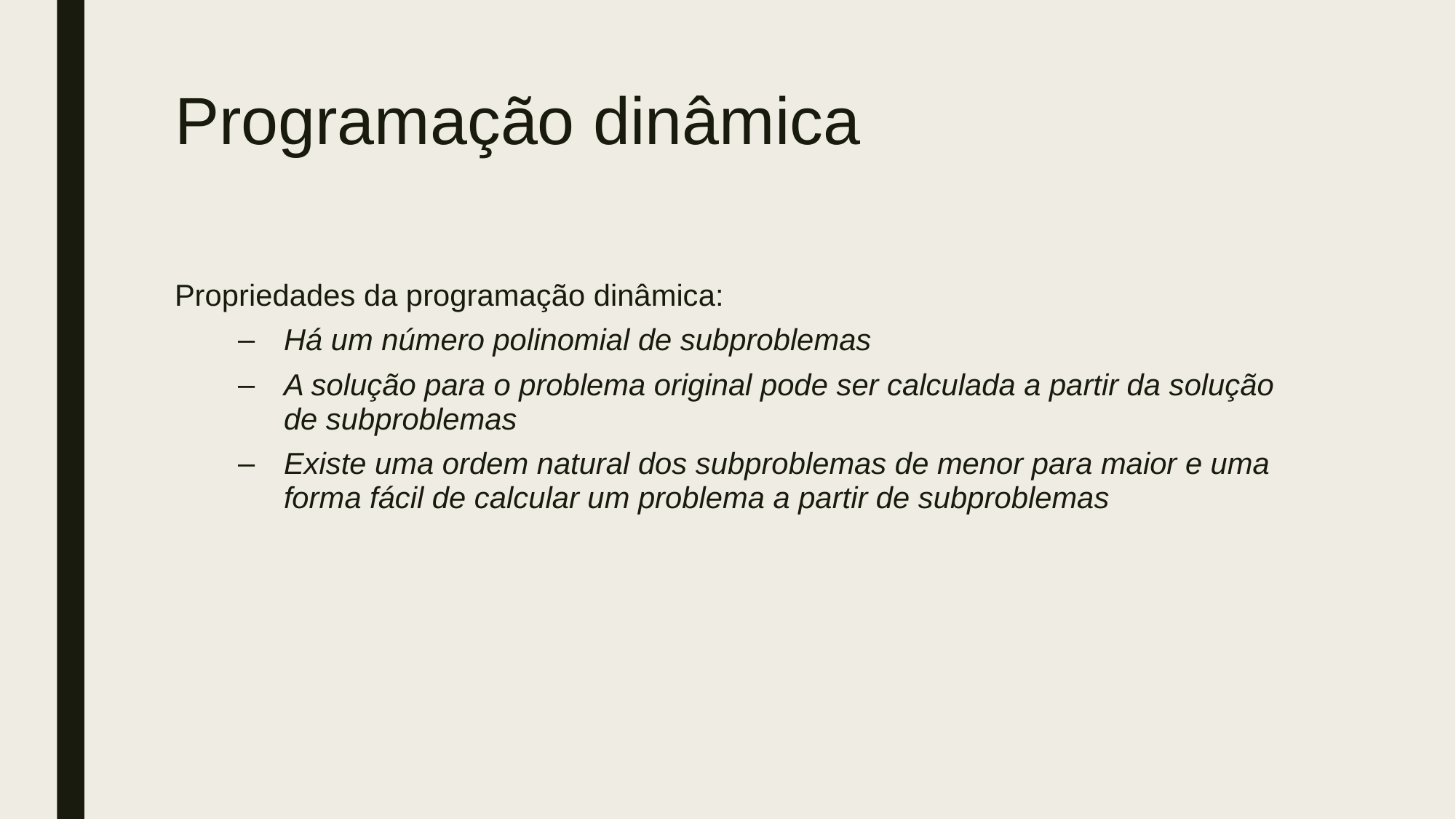

# Programação dinâmica
Propriedades da programação dinâmica:
Há um número polinomial de subproblemas
A solução para o problema original pode ser calculada a partir da solução de subproblemas
Existe uma ordem natural dos subproblemas de menor para maior e uma forma fácil de calcular um problema a partir de subproblemas